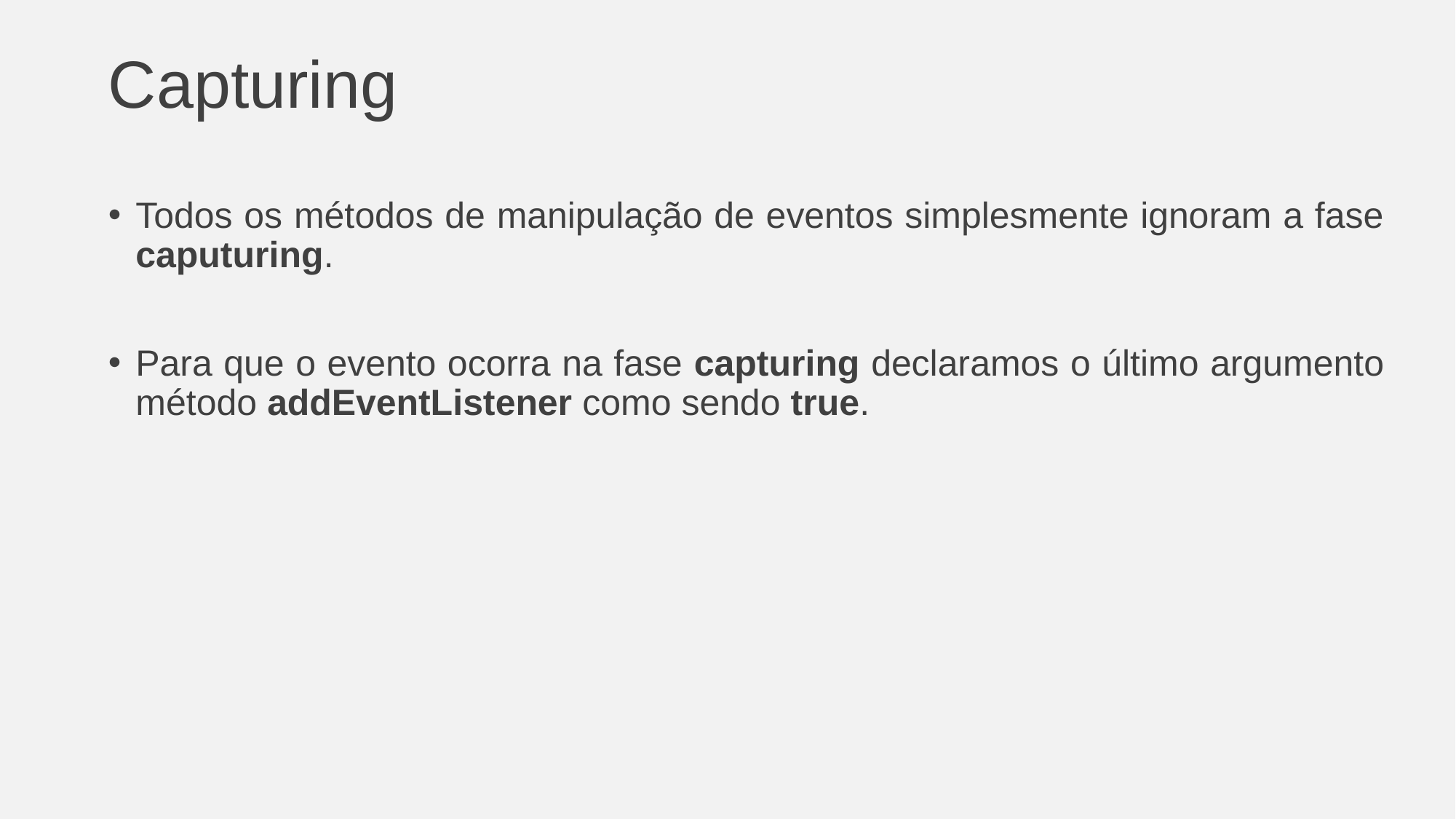

# Capturing
Todos os métodos de manipulação de eventos simplesmente ignoram a fase caputuring.

Para que o evento ocorra na fase capturing declaramos o último argumento método addEventListener como sendo true.